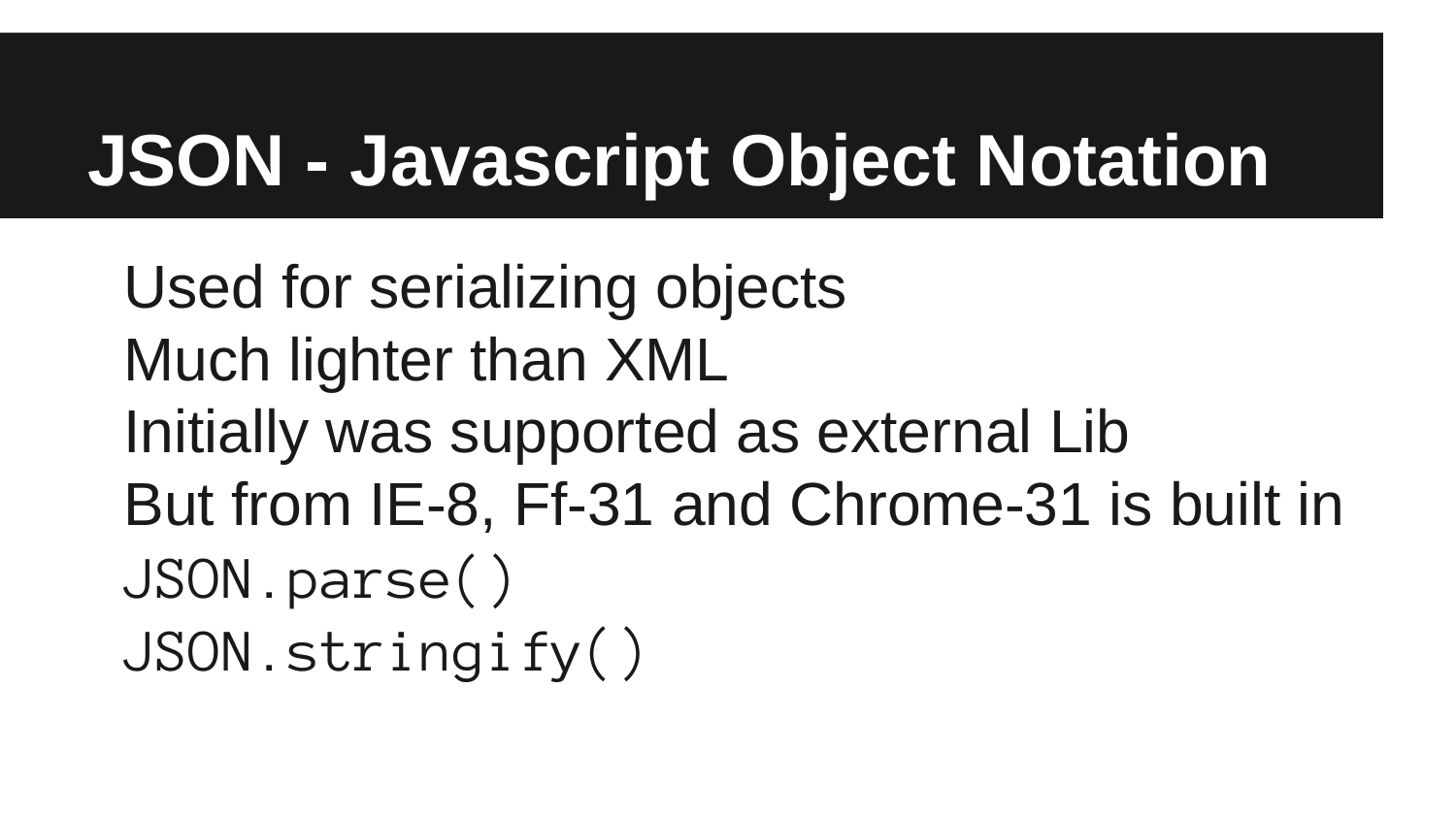

# JSON - Javascript Object Notation
Used for serializing objects
Much lighter than XML
Initially was supported as external Lib
But from IE-8, Ff-31 and Chrome-31 is built in
JSON.parse()
JSON.stringify()